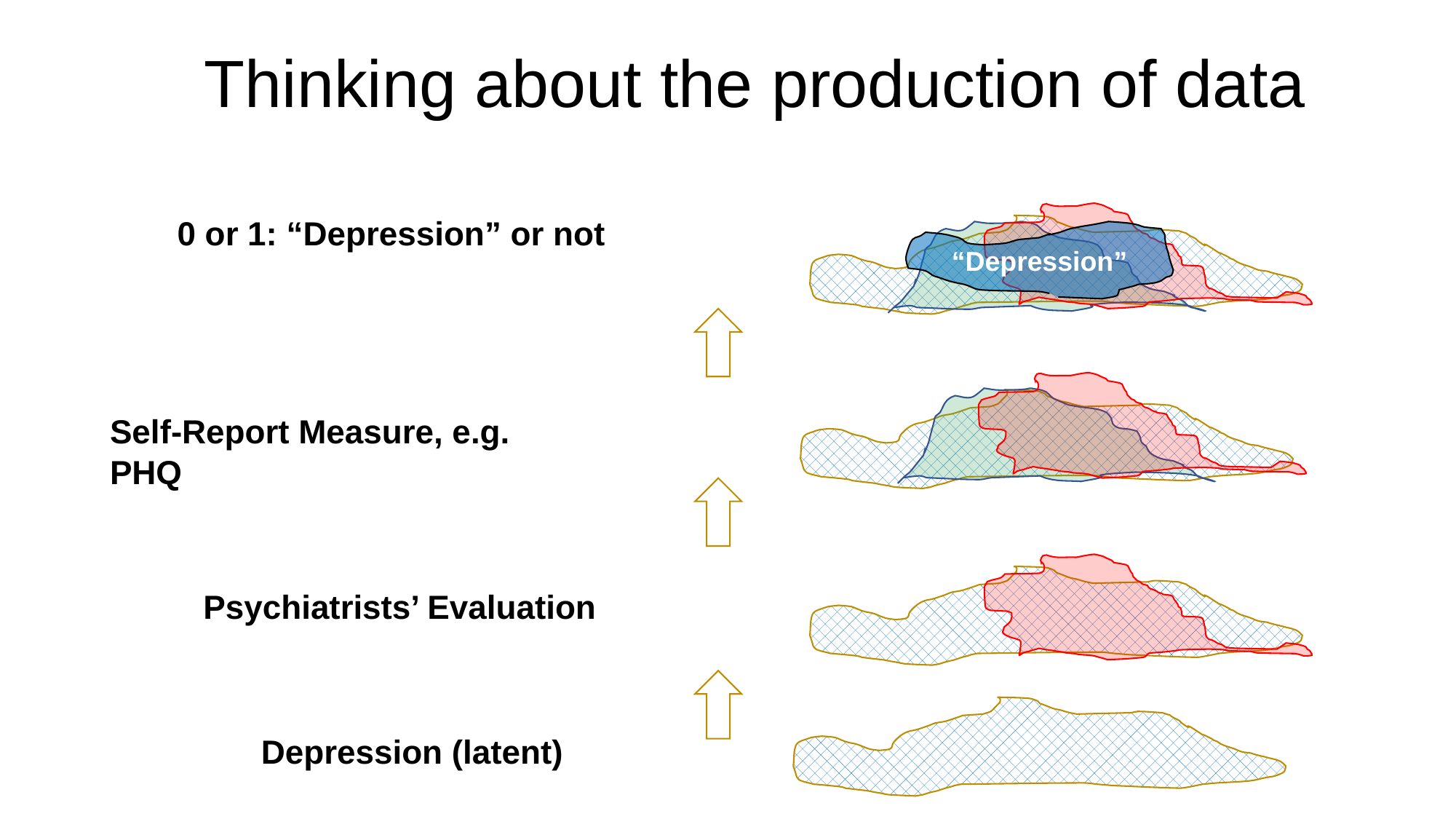

Thinking about the production of data
# 0 or 1: “Depression” or not

“Depression”

Self-Report Measure, e.g. PHQ

Psychiatrists’ Evaluation

Depression (latent)